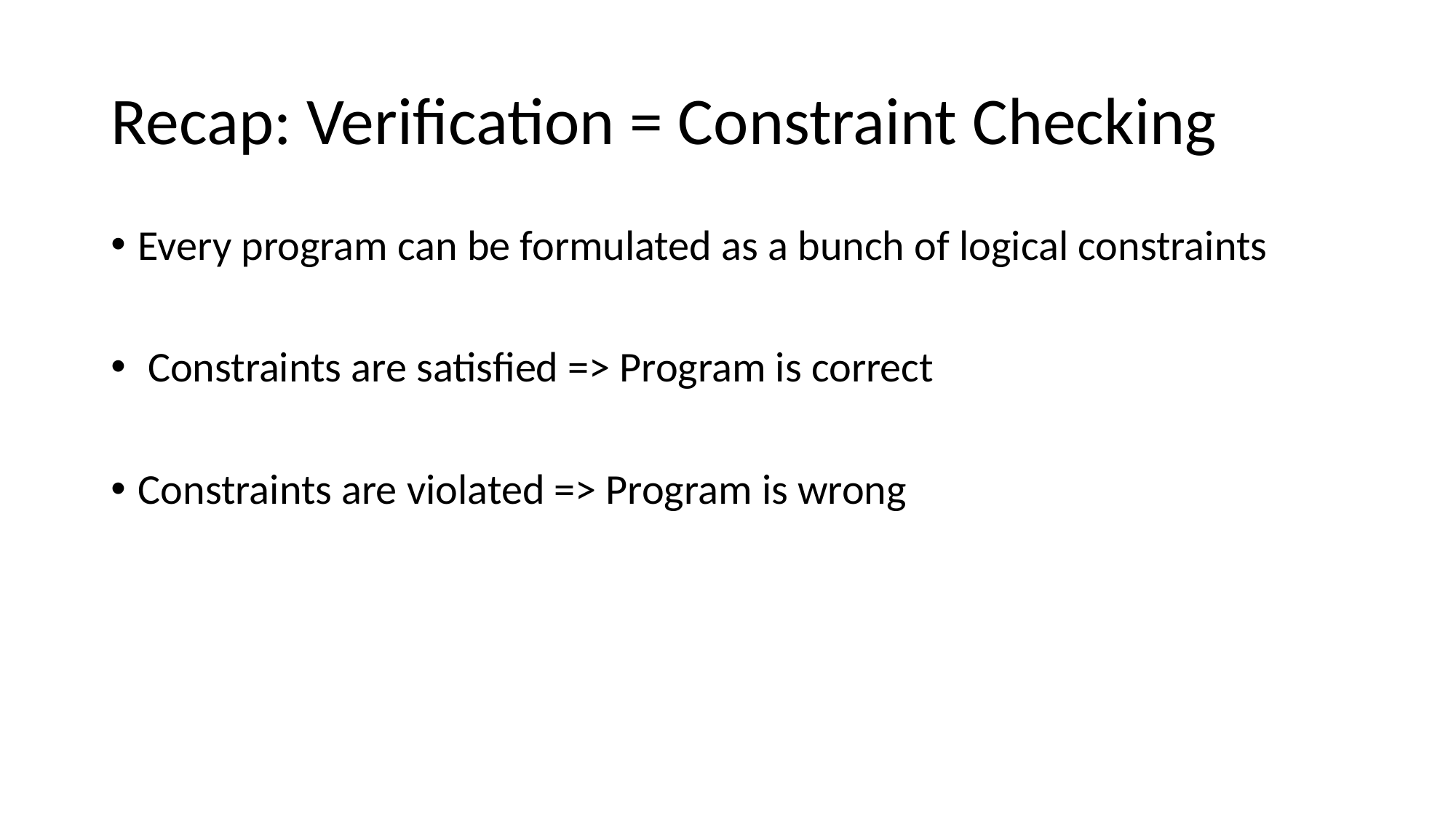

# Recap: Verification = Constraint Checking
Every program can be formulated as a bunch of logical constraints

 Constraints are satisfied => Program is correct

Constraints are violated => Program is wrong